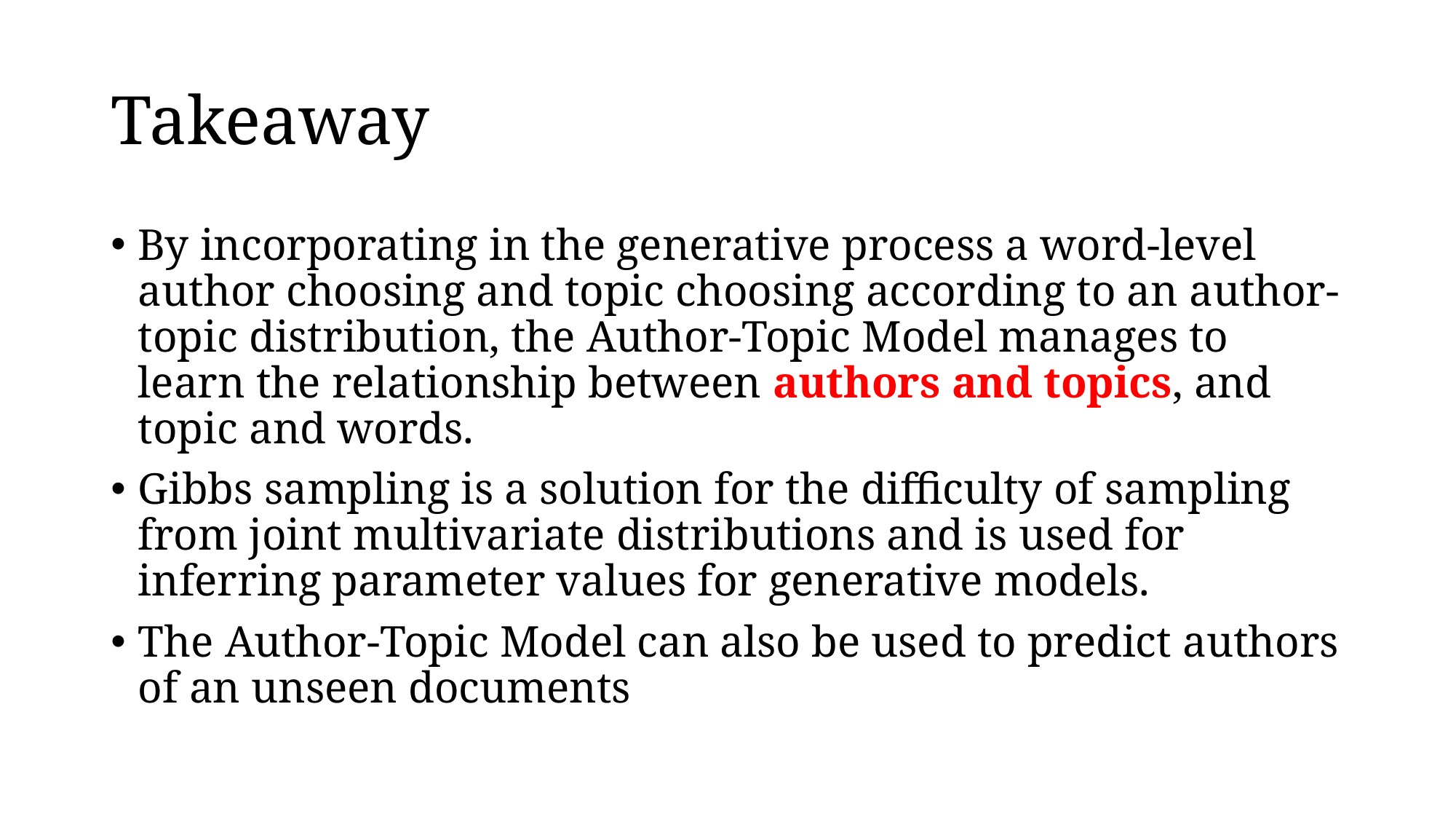

# Takeaway
By incorporating in the generative process a word-level author choosing and topic choosing according to an author-topic distribution, the Author-Topic Model manages to learn the relationship between authors and topics, and topic and words.
Gibbs sampling is a solution for the difficulty of sampling from joint multivariate distributions and is used for inferring parameter values for generative models.
The Author-Topic Model can also be used to predict authors of an unseen documents